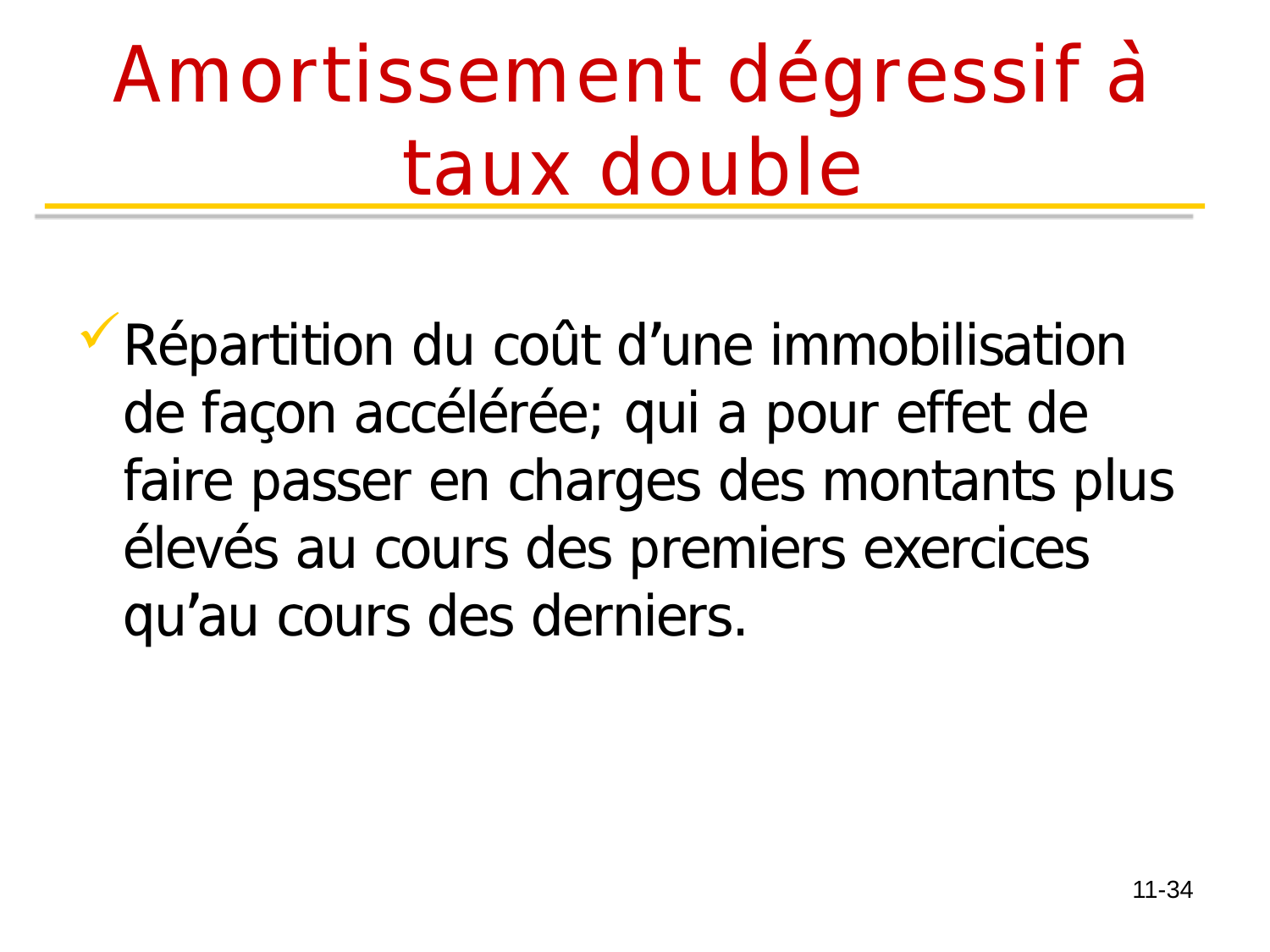

# Amortissement dégressif à taux double

Répartition du coût d’une immobilisation de façon accélérée; qui a pour effet de faire passer en charges des montants plus élevés au cours des premiers exercices qu’au cours des derniers.
11-34